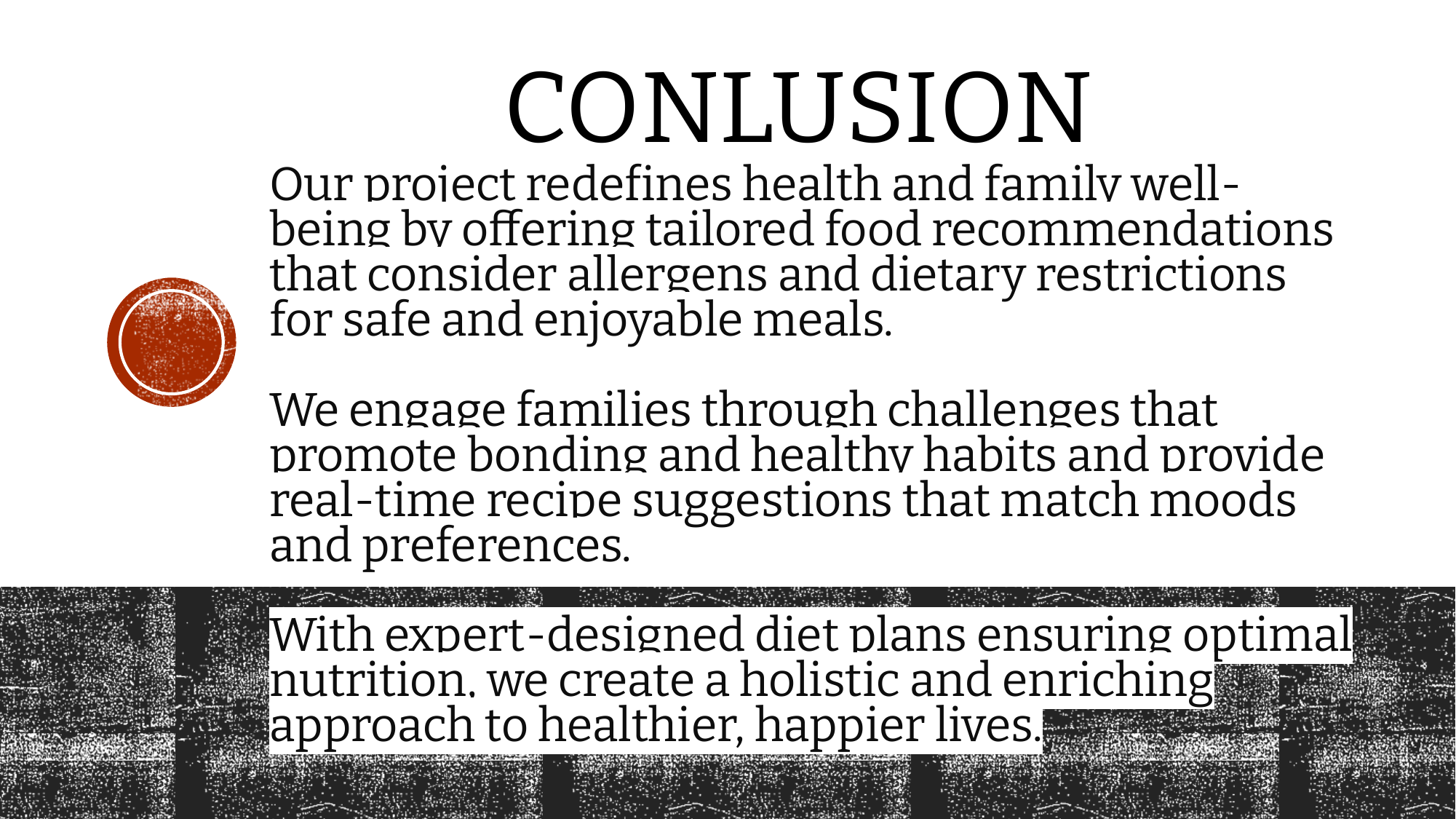

CONLUSION
# Our project redefines health and family well-being by offering tailored food recommendations that consider allergens and dietary restrictions for safe and enjoyable meals. We engage families through challenges that promote bonding and healthy habits and provide real-time recipe suggestions that match moods and preferences. With expert-designed diet plans ensuring optimal nutrition, we create a holistic and enriching approach to healthier, happier lives.